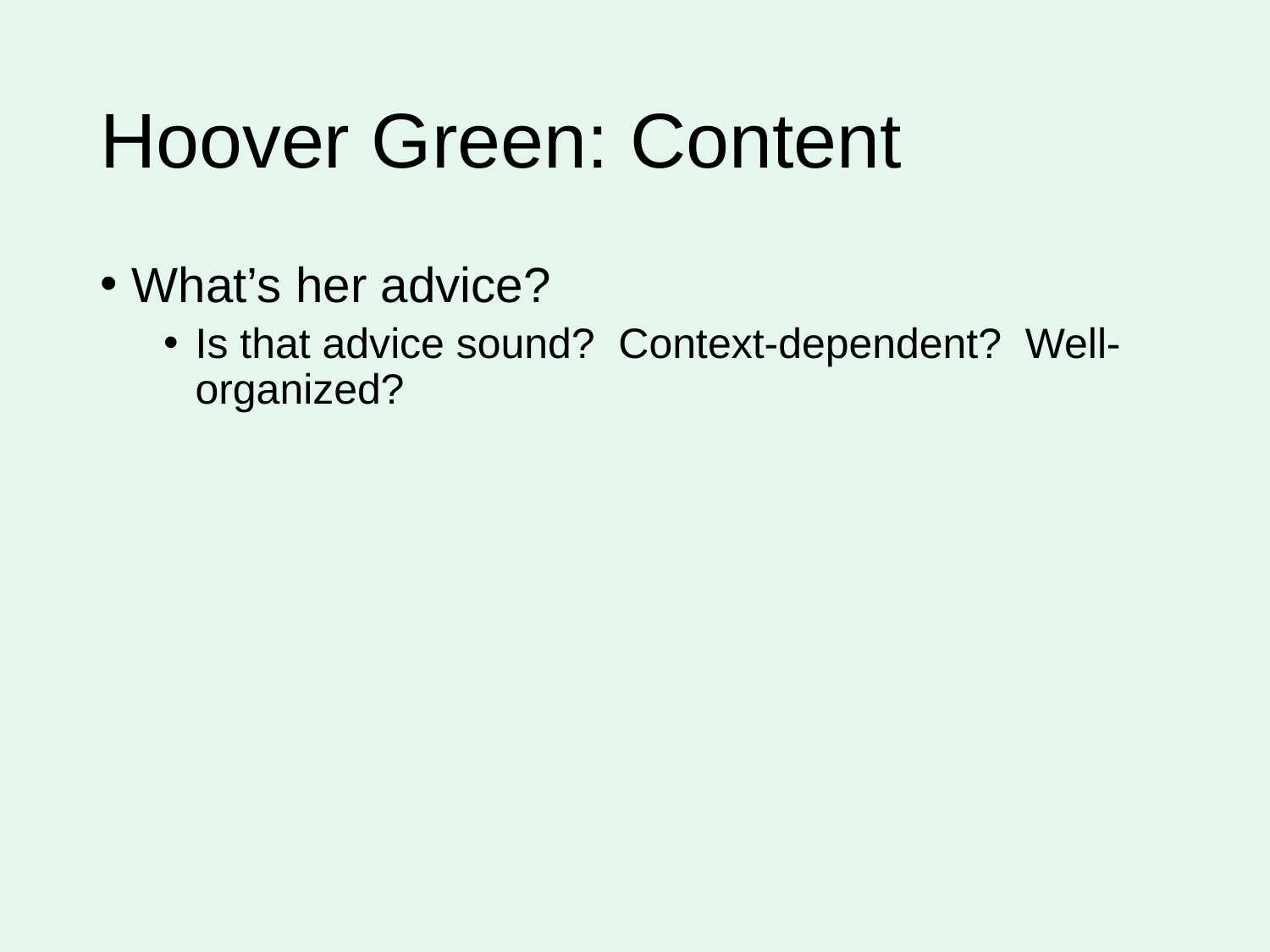

# Hoover Green: Content
What’s her advice?
Is that advice sound?  Context-dependent?  Well-organized?